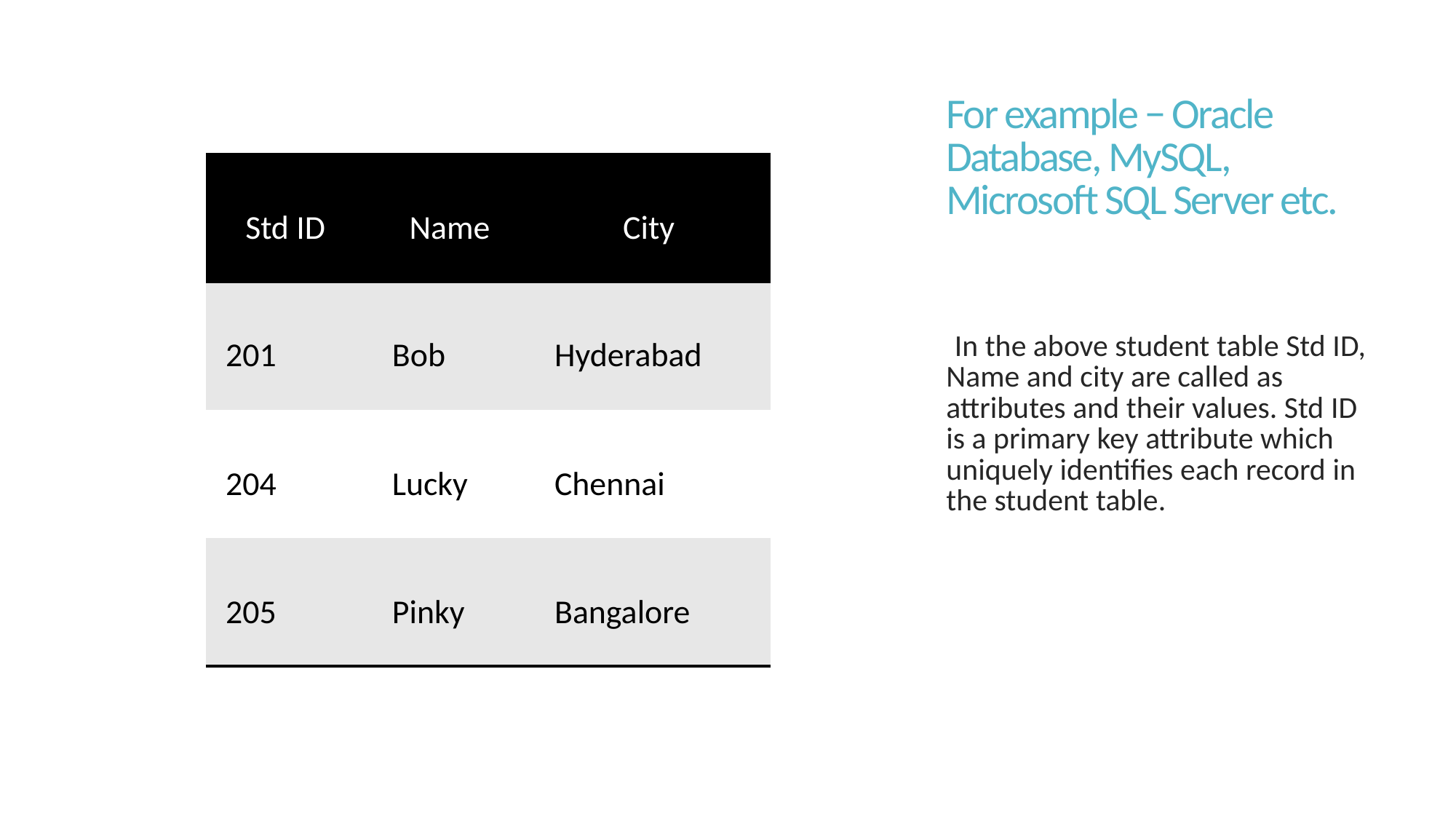

# For example − Oracle Database, MySQL, Microsoft SQL Server etc.
| Std ID | Name | City |
| --- | --- | --- |
| 201 | Bob | Hyderabad |
| 204 | Lucky | Chennai |
| 205 | Pinky | Bangalore |

In the above student table Std ID, Name and city are called as attributes and their values. Std ID is a primary key attribute which uniquely identifies each record in the student table.